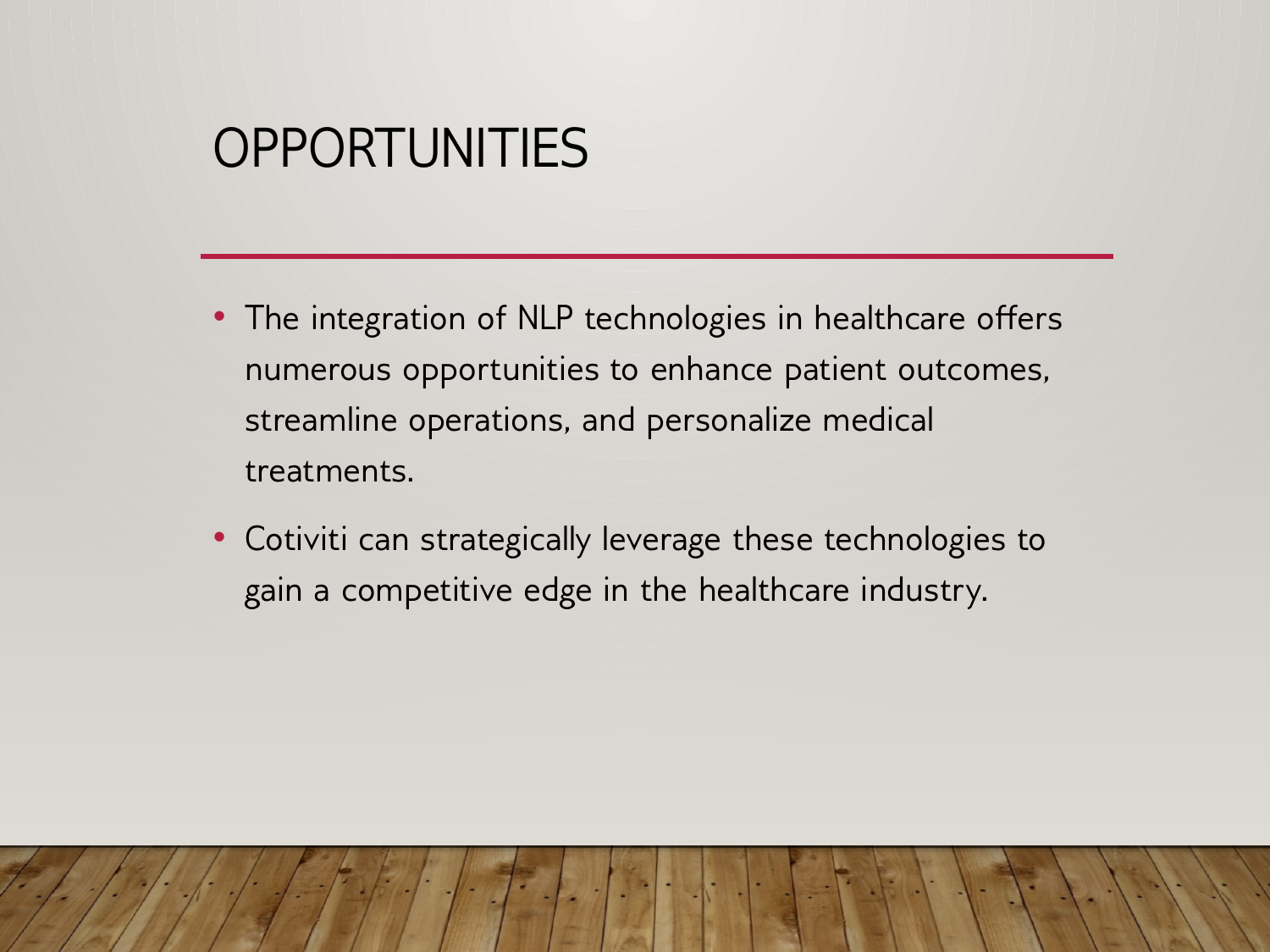

# Opportunities
The integration of NLP technologies in healthcare offers numerous opportunities to enhance patient outcomes, streamline operations, and personalize medical treatments.
Cotiviti can strategically leverage these technologies to gain a competitive edge in the healthcare industry.